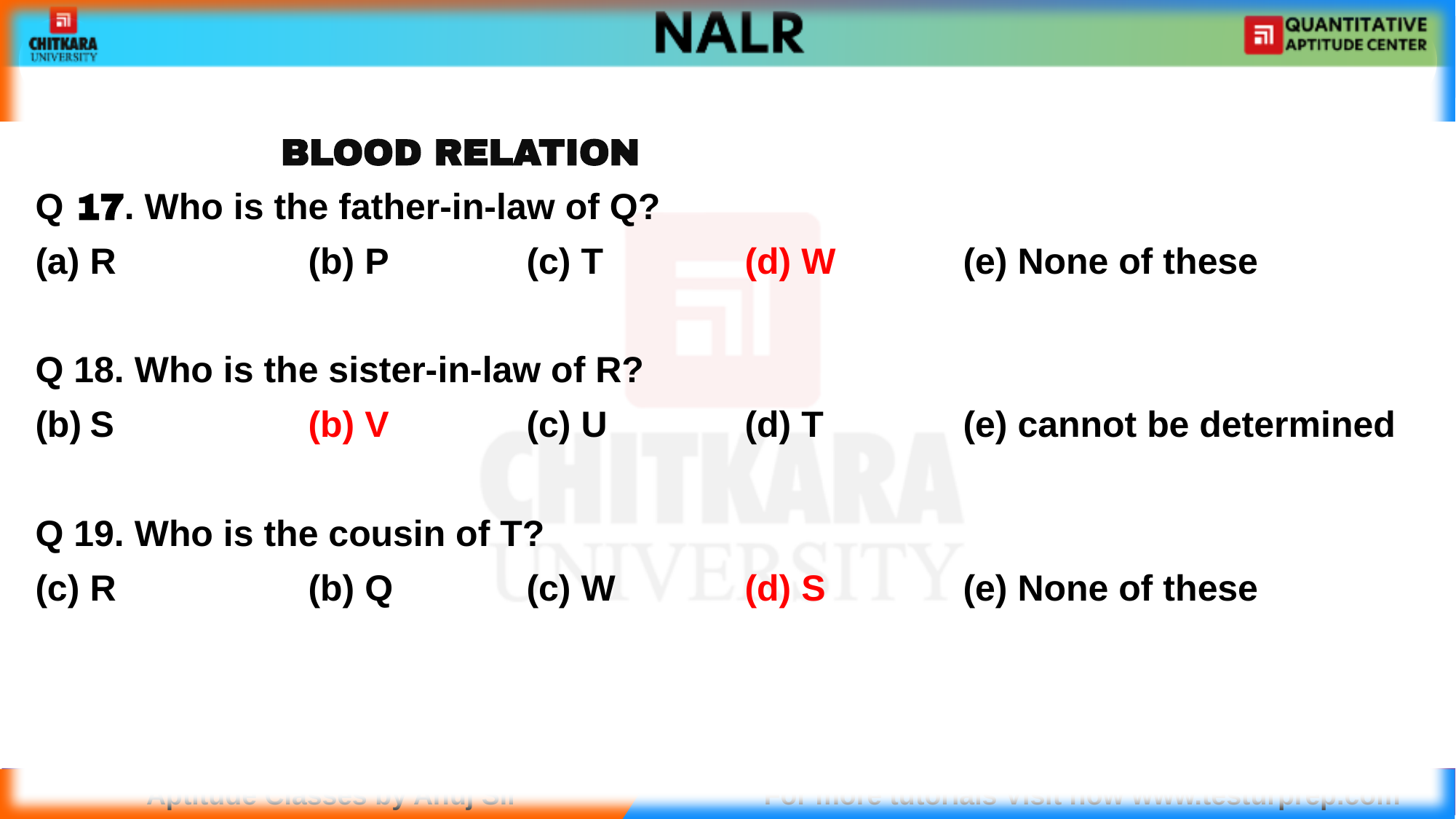

#
			BLOOD RELATION
Q 17. Who is the father-in-law of Q?
R 		(b) P 		(c) T 		(d) W 		(e) None of these

Q 18. Who is the sister-in-law of R?
S 		(b) V 		(c) U 		(d) T 		(e) cannot be determined

Q 19. Who is the cousin of T?
R 		(b) Q 		(c) W 		(d) S 		(e) None of these